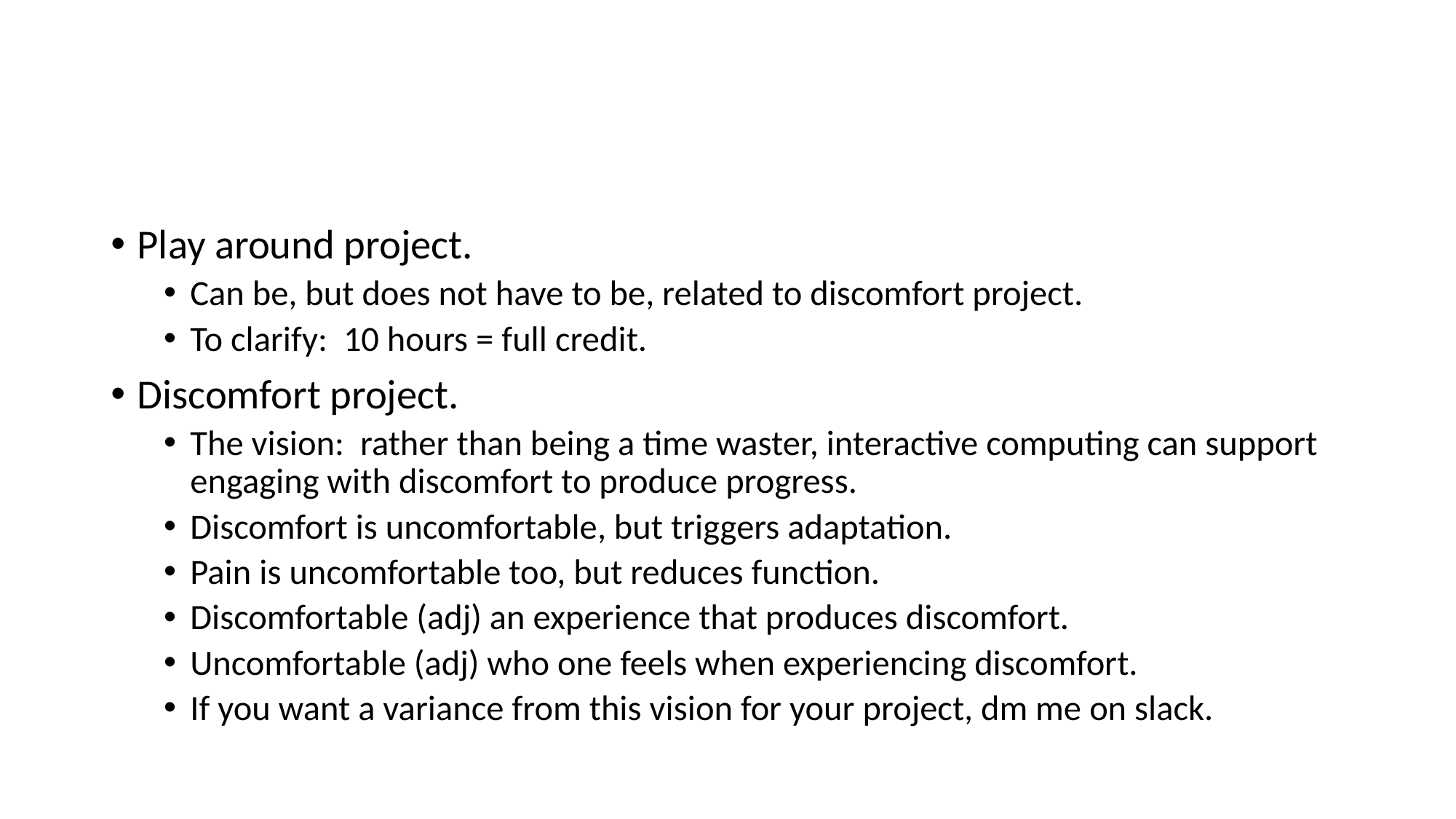

#
Play around project.
Can be, but does not have to be, related to discomfort project.
To clarify:  10 hours = full credit.
Discomfort project.
The vision:  rather than being a time waster, interactive computing can support engaging with discomfort to produce progress.
Discomfort is uncomfortable, but triggers adaptation.
Pain is uncomfortable too, but reduces function.
Discomfortable (adj) an experience that produces discomfort.
Uncomfortable (adj) who one feels when experiencing discomfort.
If you want a variance from this vision for your project, dm me on slack.